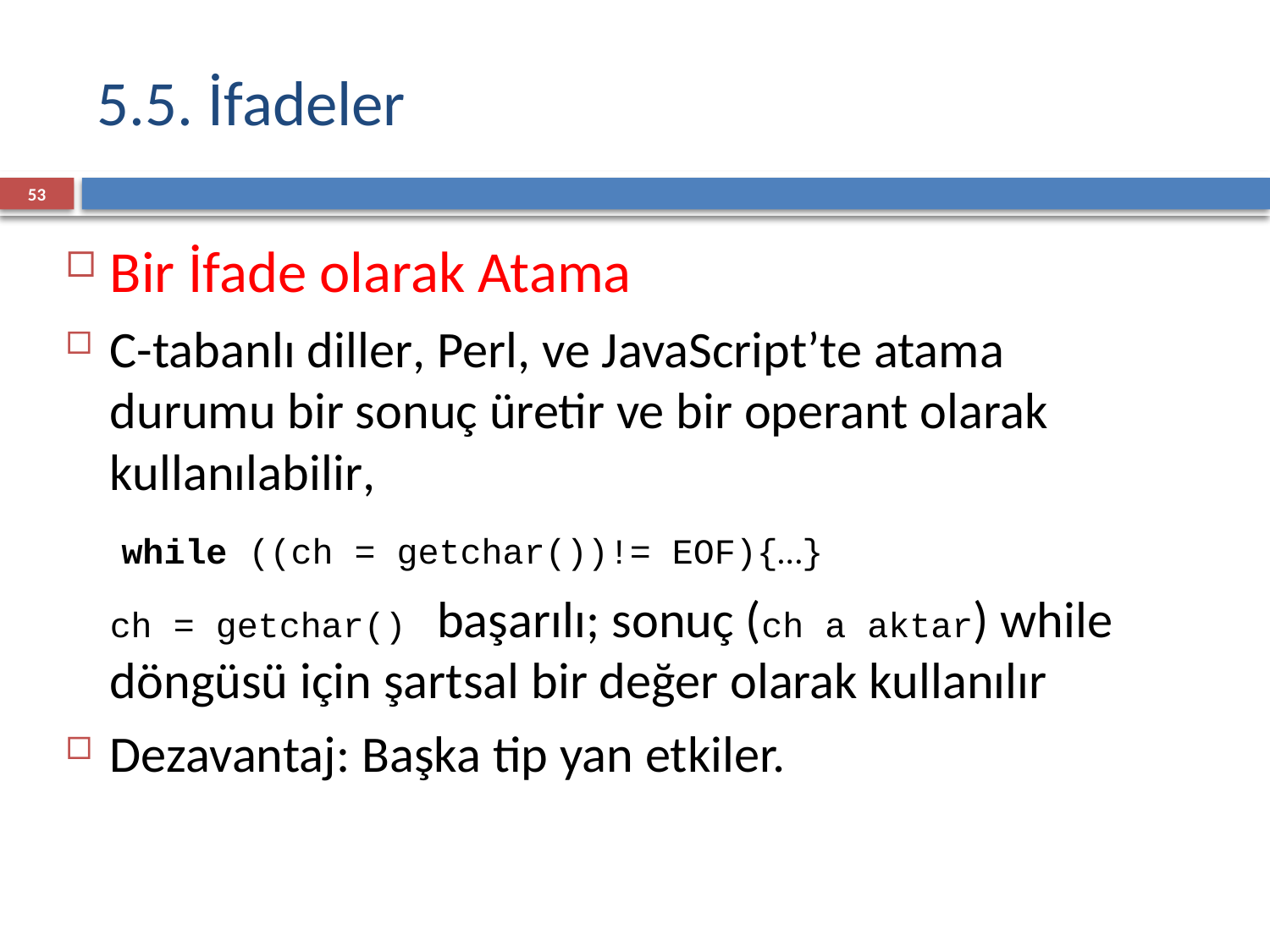

# 5.5. İfadeler
53
Bir İfade olarak Atama
C-tabanlı diller, Perl, ve JavaScript’te atama durumu bir sonuç üretir ve bir operant olarak kullanılabilir,
	 while ((ch = getchar())!= EOF){…}
	ch = getchar() başarılı; sonuç (ch a aktar) while döngüsü için şartsal bir değer olarak kullanılır
Dezavantaj: Başka tip yan etkiler.